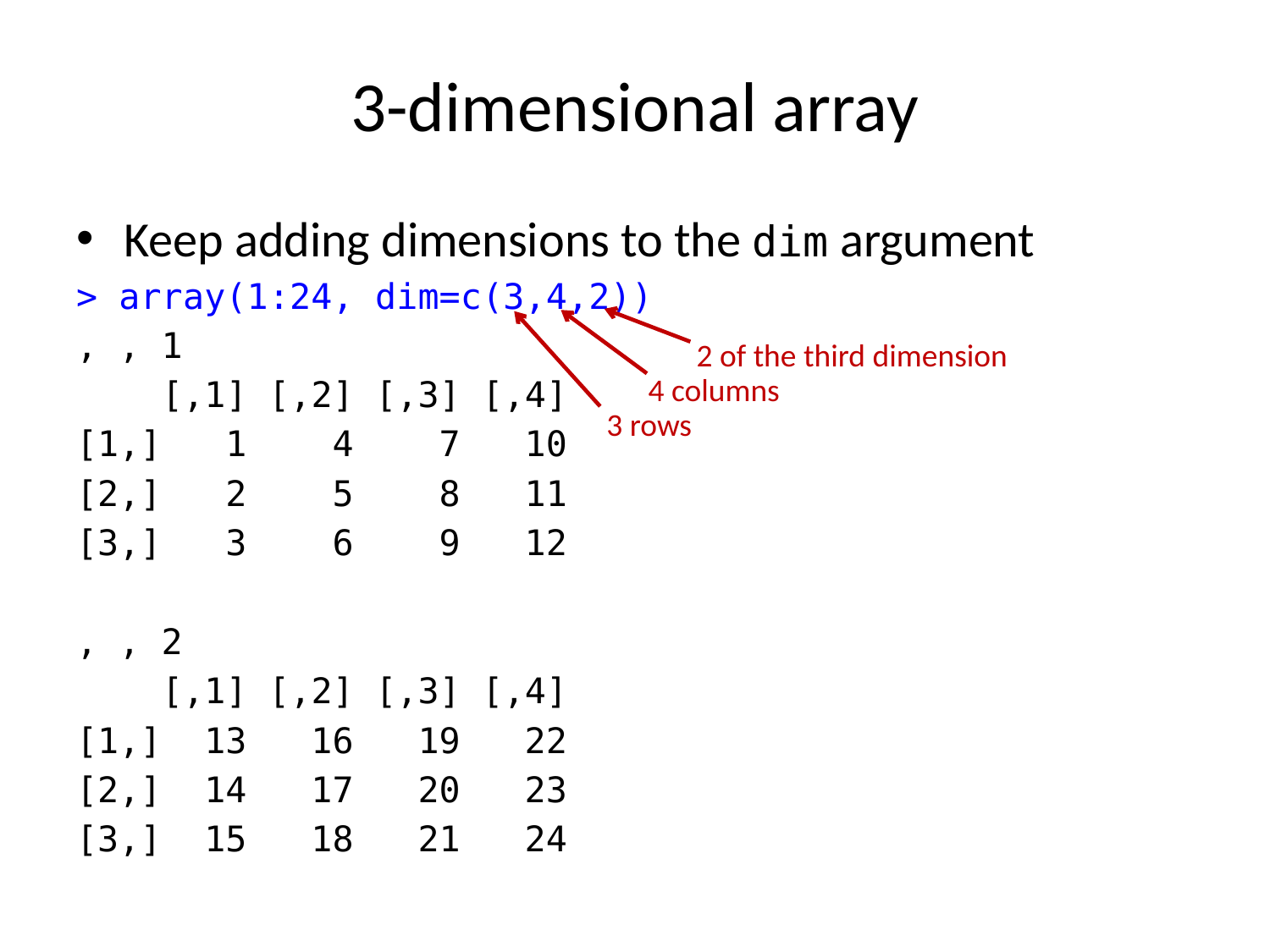

# 3-dimensional array
Keep adding dimensions to the dim argument
> array(1:24, dim=c(3,4,2))
, , 1
    [,1] [,2] [,3] [,4]
[1,]   1    4    7   10
[2,]   2    5    8   11
[3,]   3    6    9   12

, , 2
    [,1] [,2] [,3] [,4]
[1,]  13   16   19   22
[2,]  14   17   20   23
[3,]  15   18   21   24
2 of the third dimension
4 columns
3 rows